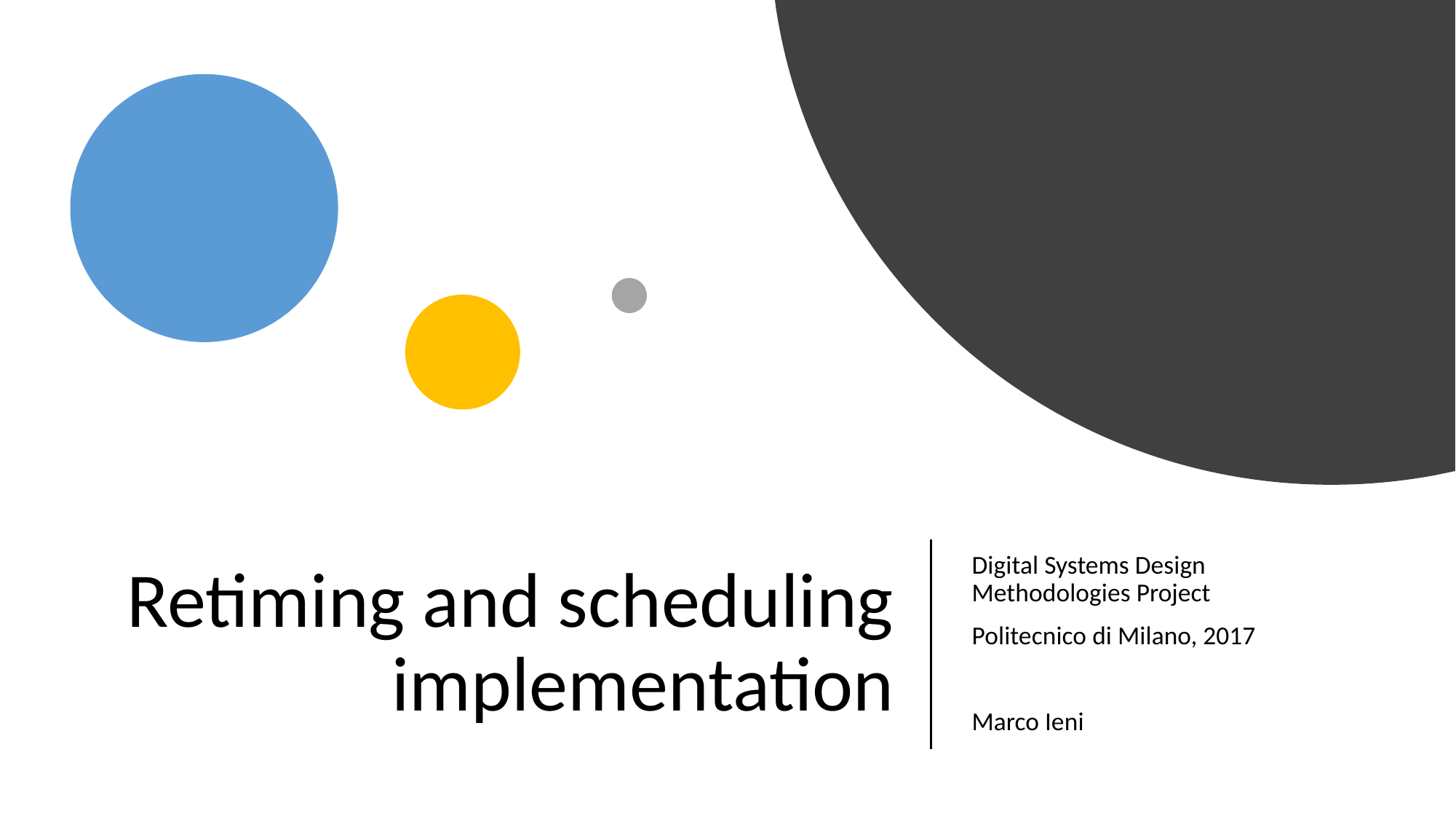

# Retiming and scheduling implementation
Digital Systems Design Methodologies Project
Politecnico di Milano, 2017

Marco Ieni